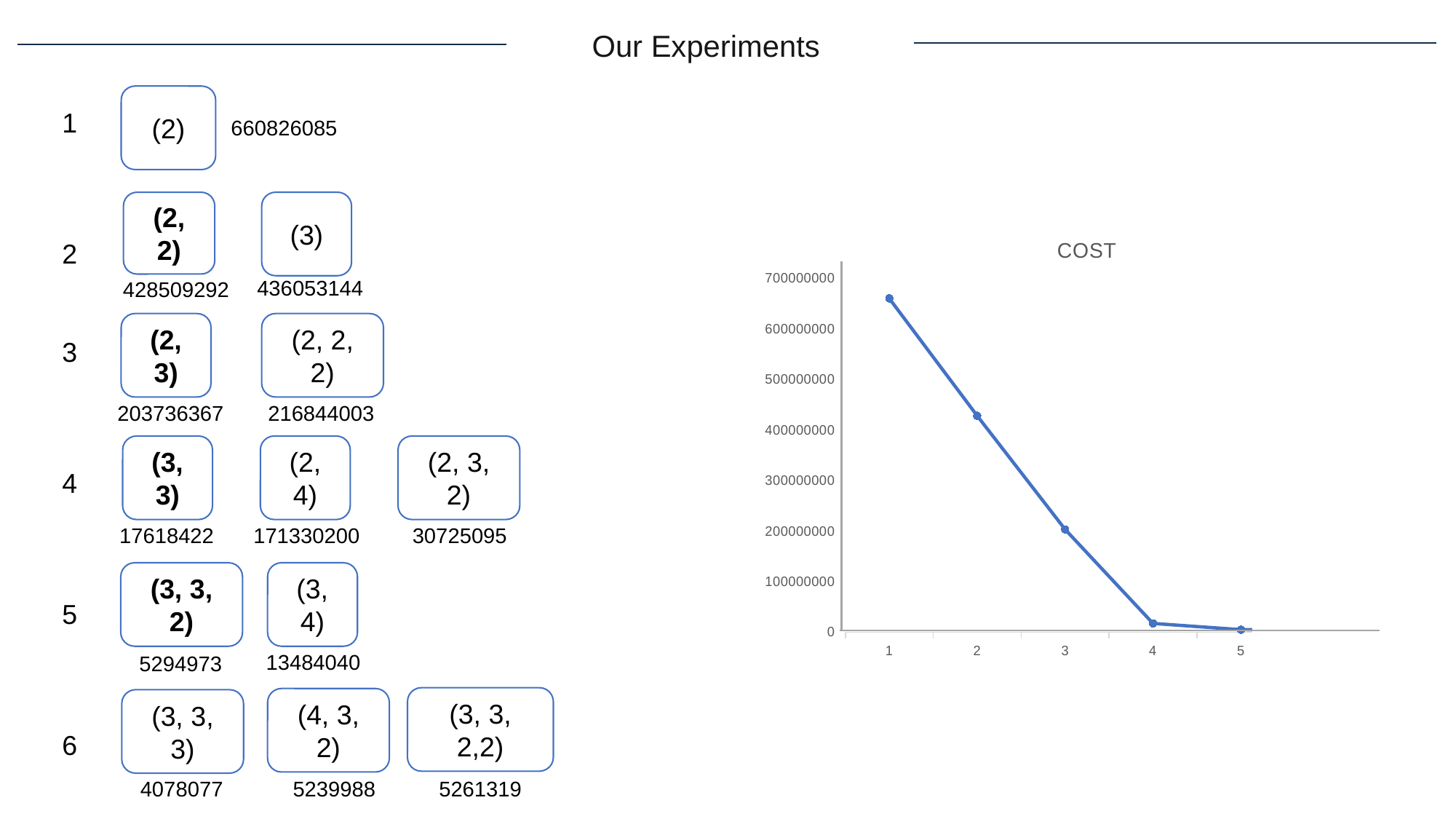

Our Experiments
(2)
1

2

3

4

5

6
660826085
(2, 2)
(3)

### Chart: COST

| Category |  |
|---|---|
436053144
428509292
(2, 3)
(2, 2, 2)
203736367
216844003
(3, 3)
(2, 4)
(2, 3, 2)
171330200
30725095
17618422
(3, 3, 2)
(3, 4)

13484040
5294973
(3, 3, 2,2)
(4, 3, 2)
(3, 3, 3)
5261319
5239988
4078077